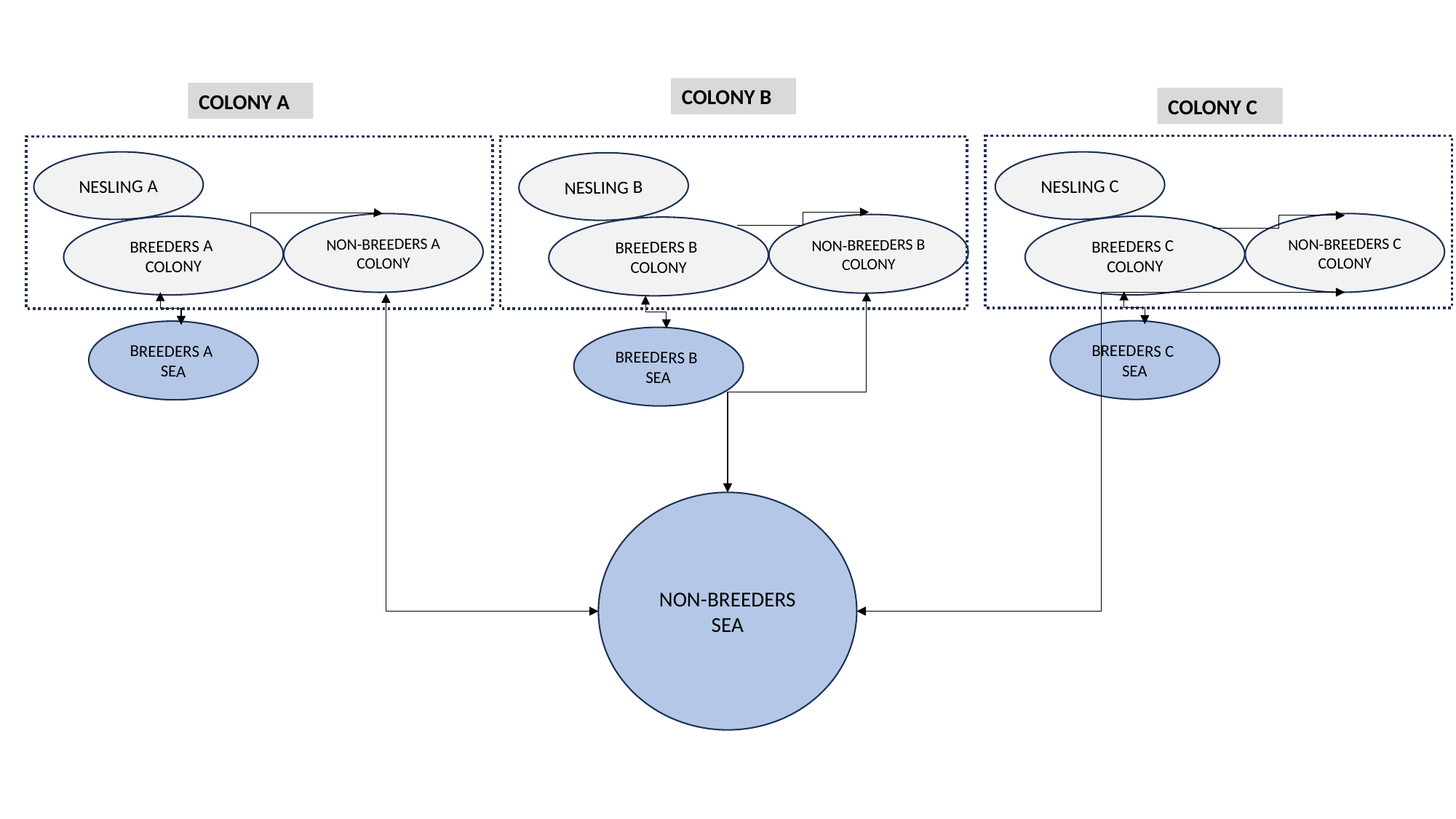

COLONY B
COLONY A
COLONY C

NON-BREEDERS A
COLONY
NESLING A
BREEDERS A  COLONY
BREEDERS A  SEA
NON-BREEDERS C
COLONY
NESLING C
BREEDERS C  COLONY
BREEDERS C  SEA
NON-BREEDERS B
COLONY
NESLING B
BREEDERS B  COLONY
BREEDERS B  SEA
NON-BREEDERS
SEA